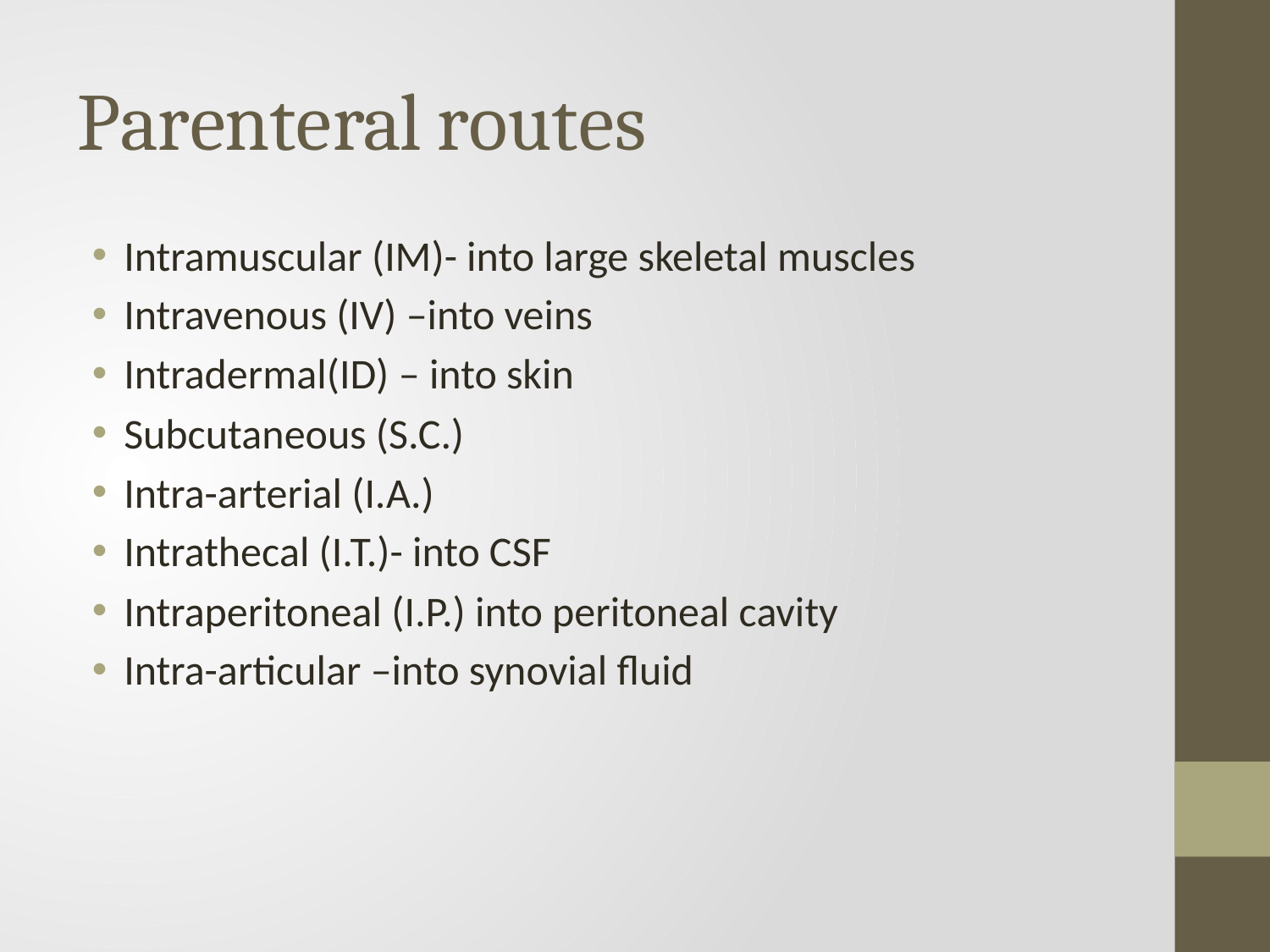

# Parenteral routes
Intramuscular (IM)- into large skeletal muscles
Intravenous (IV) –into veins
Intradermal(ID) – into skin
Subcutaneous (S.C.)
Intra-arterial (I.A.)
Intrathecal (I.T.)- into CSF
Intraperitoneal (I.P.) into peritoneal cavity
Intra-articular –into synovial fluid